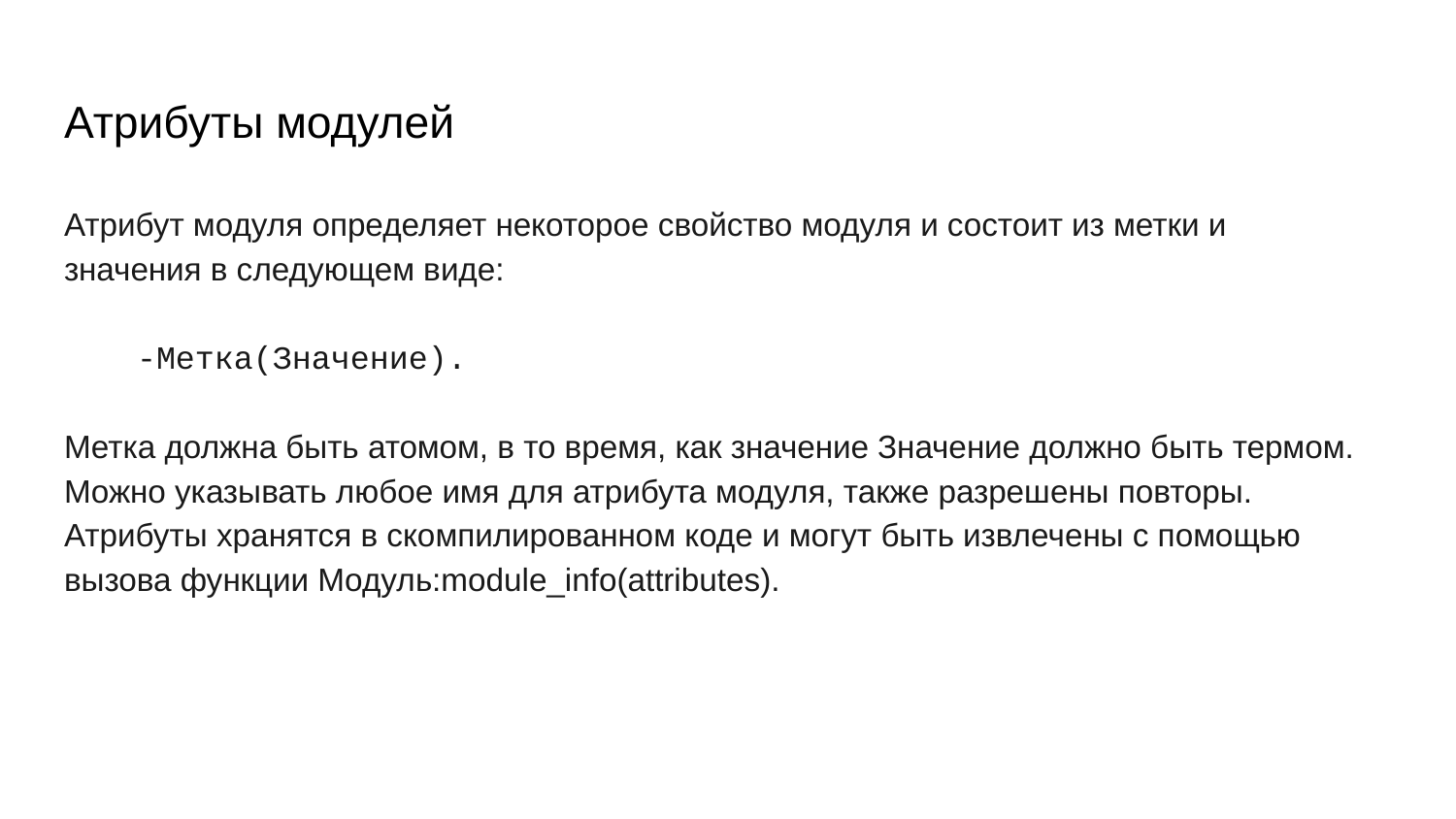

# Атрибуты модулей
Атрибут модуля определяет некоторое свойство модуля и состоит из метки и
значения в следующем виде:

-Метка(Значение).

Метка должна быть атомом, в то время, как значение Значение должно быть термом. Можно указывать любое имя для атрибута модуля, также разрешены повторы. Атрибуты хранятся в скомпилированном коде и могут быть извлечены с помощью вызова функции Модуль:module_info(attributes).